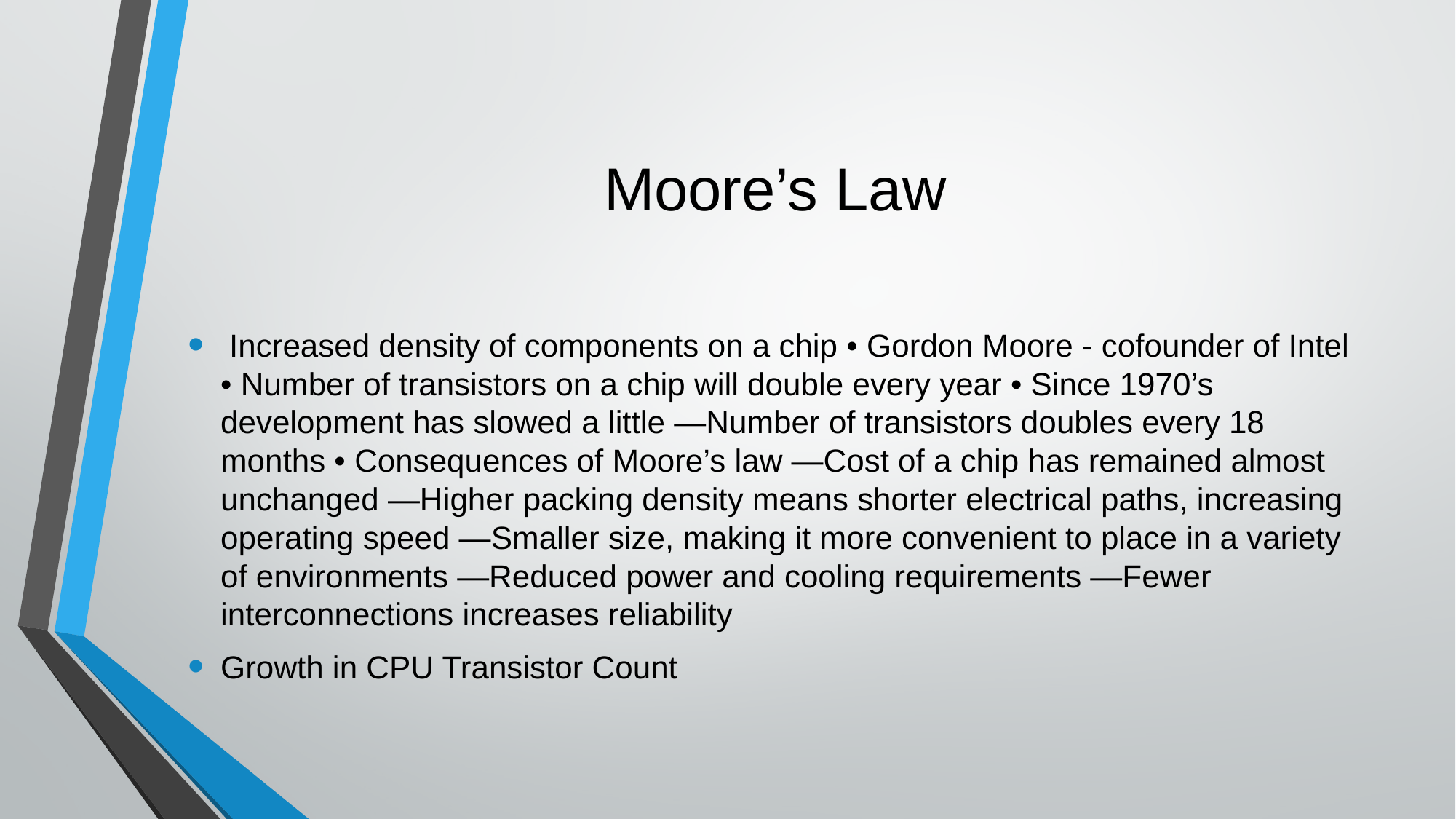

# Moore’s Law
 Increased density of components on a chip • Gordon Moore - cofounder of Intel • Number of transistors on a chip will double every year • Since 1970’s development has slowed a little —Number of transistors doubles every 18 months • Consequences of Moore’s law —Cost of a chip has remained almost unchanged —Higher packing density means shorter electrical paths, increasing operating speed —Smaller size, making it more convenient to place in a variety of environments —Reduced power and cooling requirements —Fewer interconnections increases reliability
Growth in CPU Transistor Count